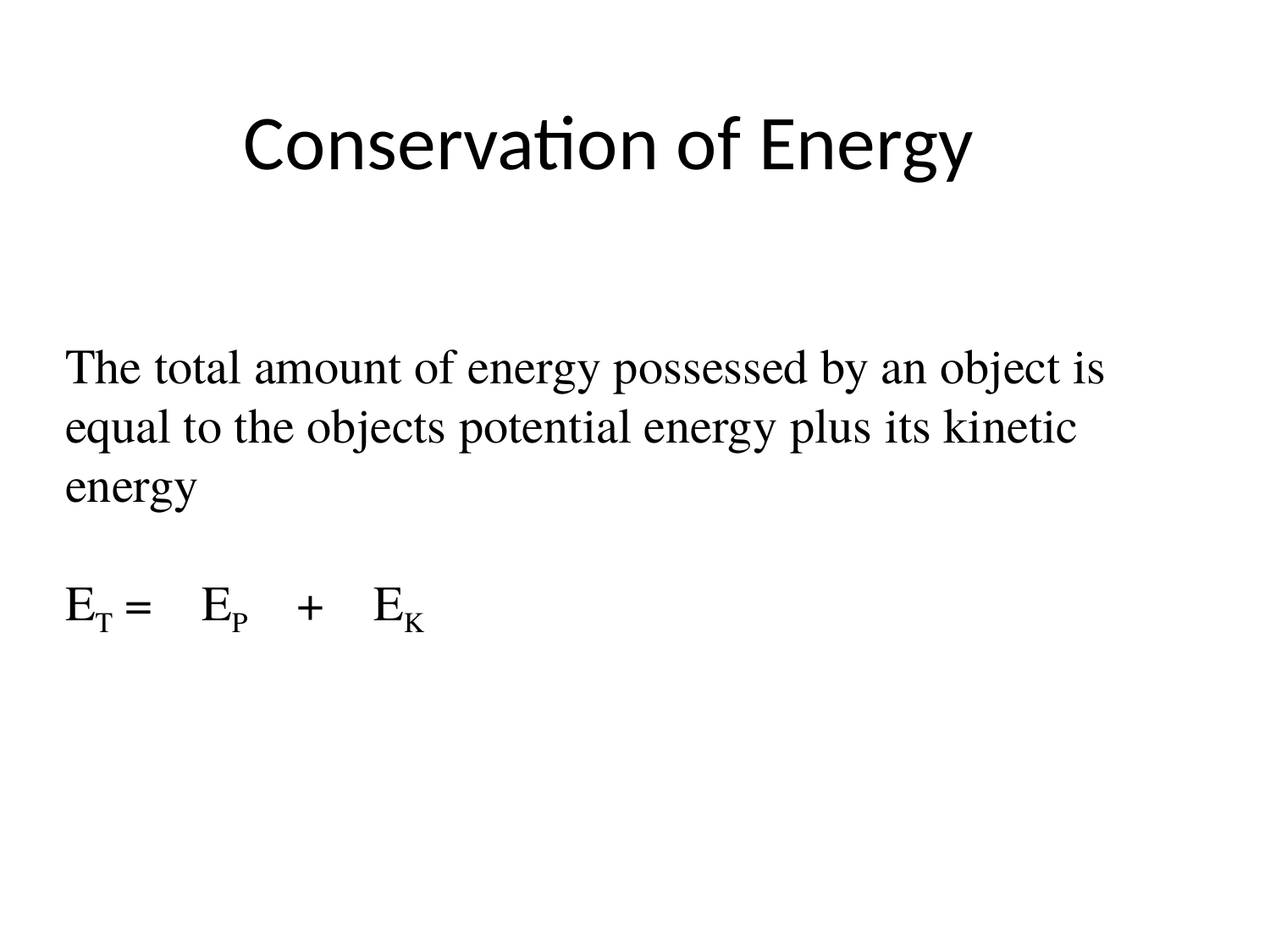

# Conservation of Energy
The total amount of energy possessed by an object is equal to the objects potential energy plus its kinetic energy

ET =    EP    +    EK